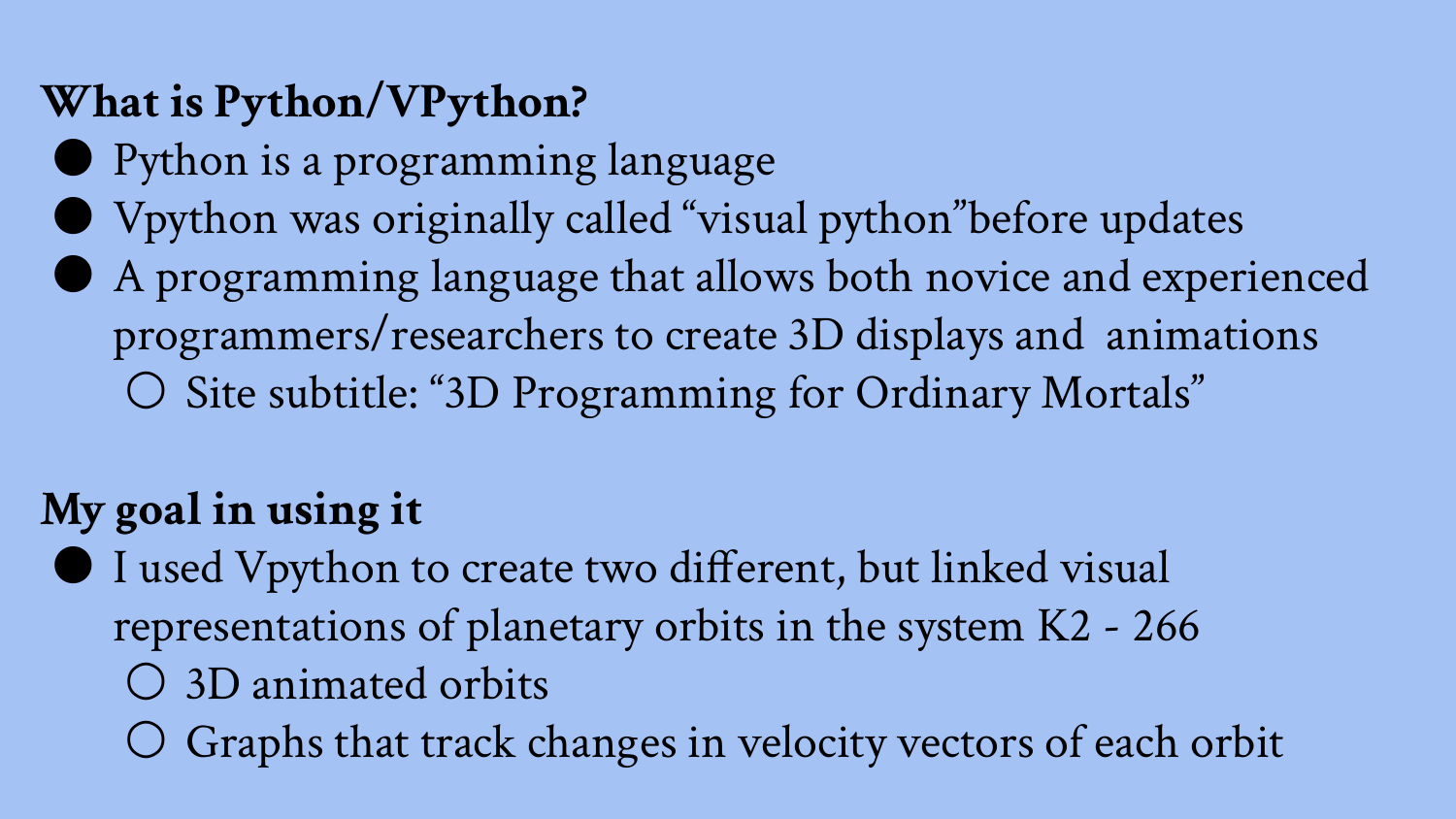

What is Python/VPython?
Python is a programming language
Vpython was originally called “visual python”before updates
A programming language that allows both novice and experienced programmers/researchers to create 3D displays and  animations
Site subtitle: “3D Programming for Ordinary Mortals”

My goal in using it
I used Vpython to create two different, but linked visual representations of planetary orbits in the system K2 - 266
3D animated orbits
Graphs that track changes in velocity vectors of each orbit